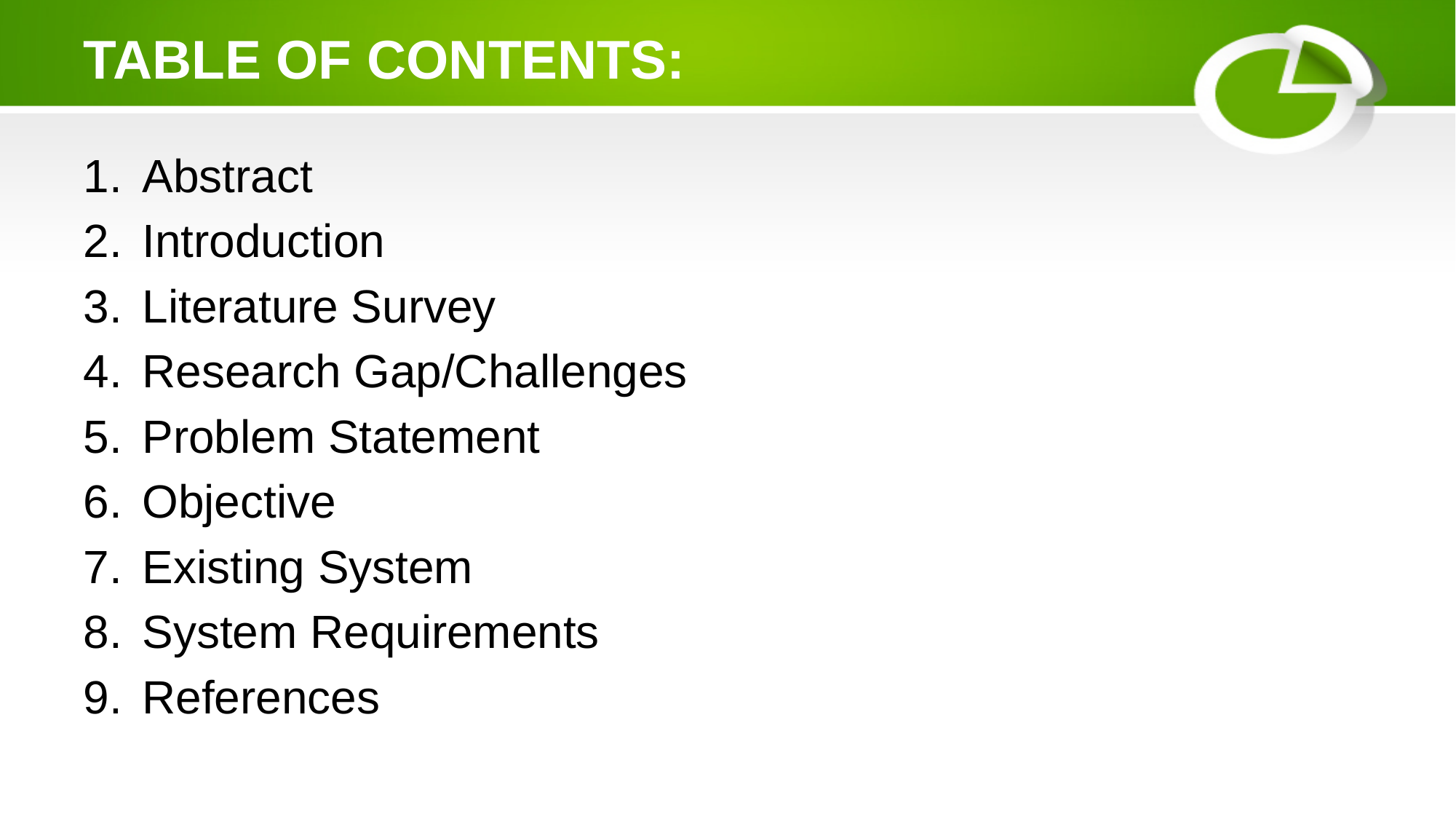

# TABLE OF CONTENTS:
Abstract
Introduction
Literature Survey
Research Gap/Challenges
Problem Statement
Objective
Existing System
System Requirements
References